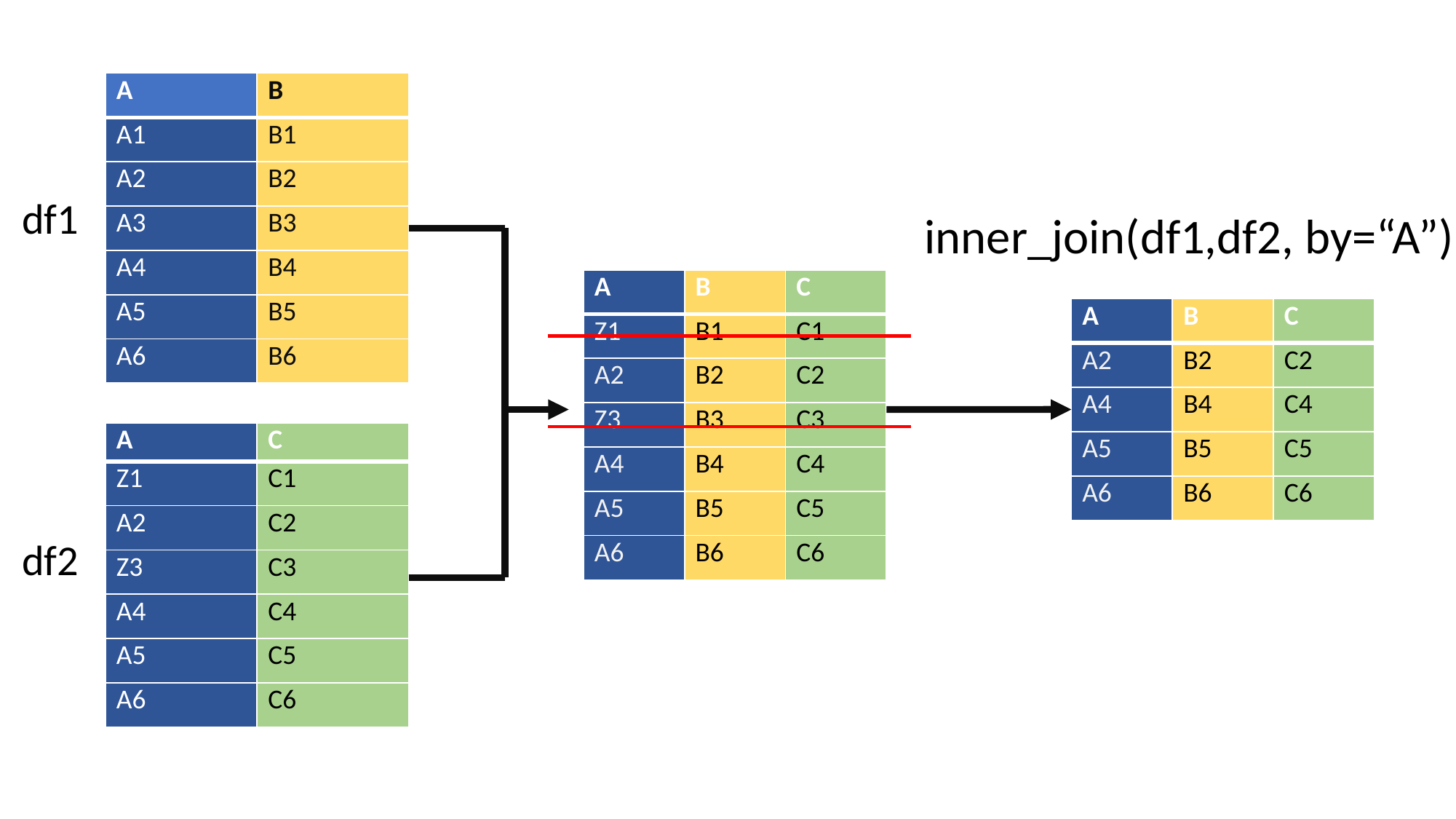

| A | B |
| --- | --- |
| A1 | B1 |
| A2 | B2 |
| A3 | B3 |
| A4 | B4 |
| A5 | B5 |
| A6 | B6 |
df1
inner_join(df1,df2, by=“A”)
| A | B | C |
| --- | --- | --- |
| Z1 | B1 | C1 |
| A2 | B2 | C2 |
| Z3 | B3 | C3 |
| A4 | B4 | C4 |
| A5 | B5 | C5 |
| A6 | B6 | C6 |
| A | B | C |
| --- | --- | --- |
| A2 | B2 | C2 |
| A4 | B4 | C4 |
| A5 | B5 | C5 |
| A6 | B6 | C6 |
| A | C |
| --- | --- |
| Z1 | C1 |
| A2 | C2 |
| Z3 | C3 |
| A4 | C4 |
| A5 | C5 |
| A6 | C6 |
df2